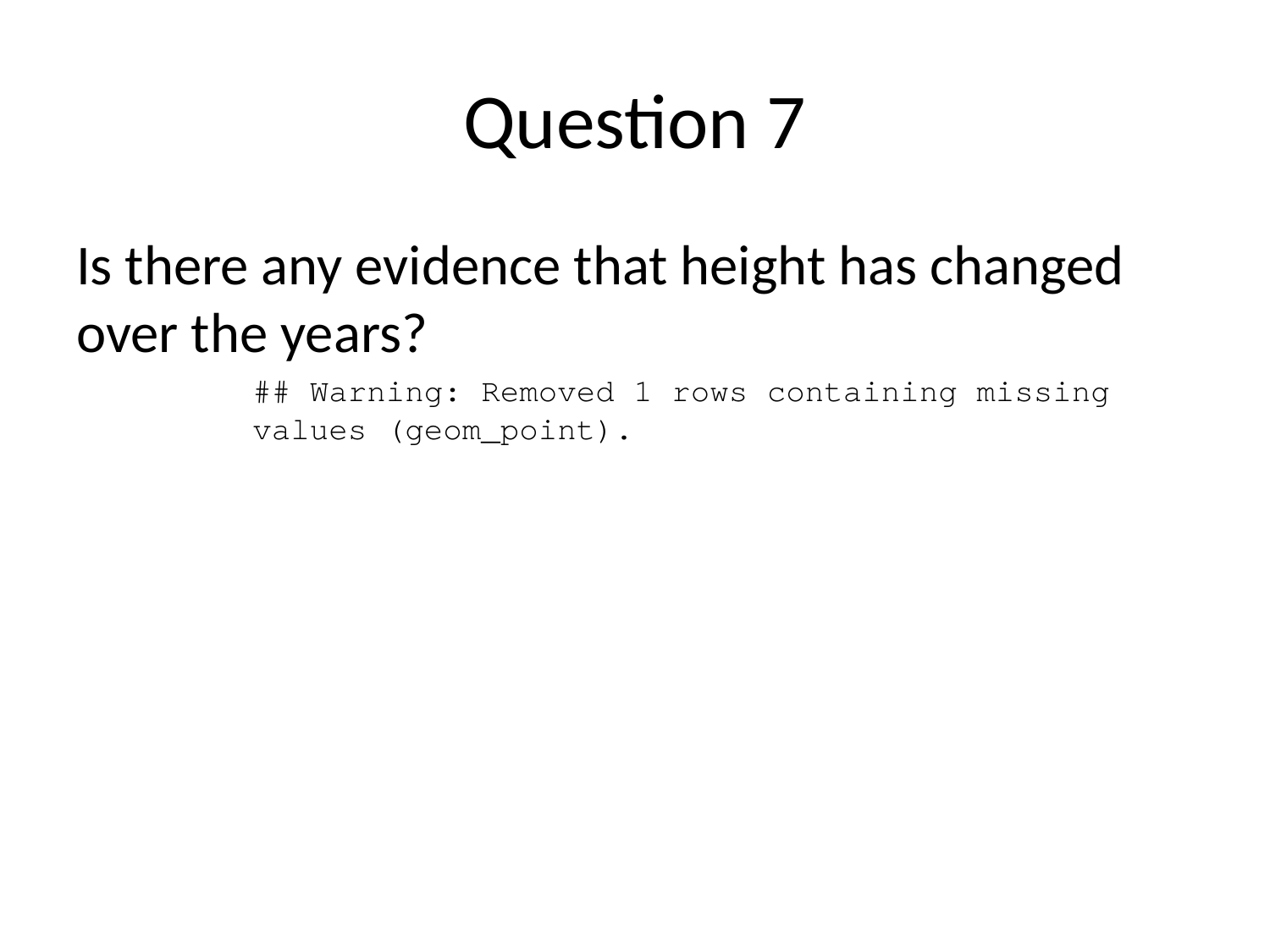

# Question 7
Is there any evidence that height has changed over the years?
## Warning: Removed 1 rows containing missing values (geom_point).